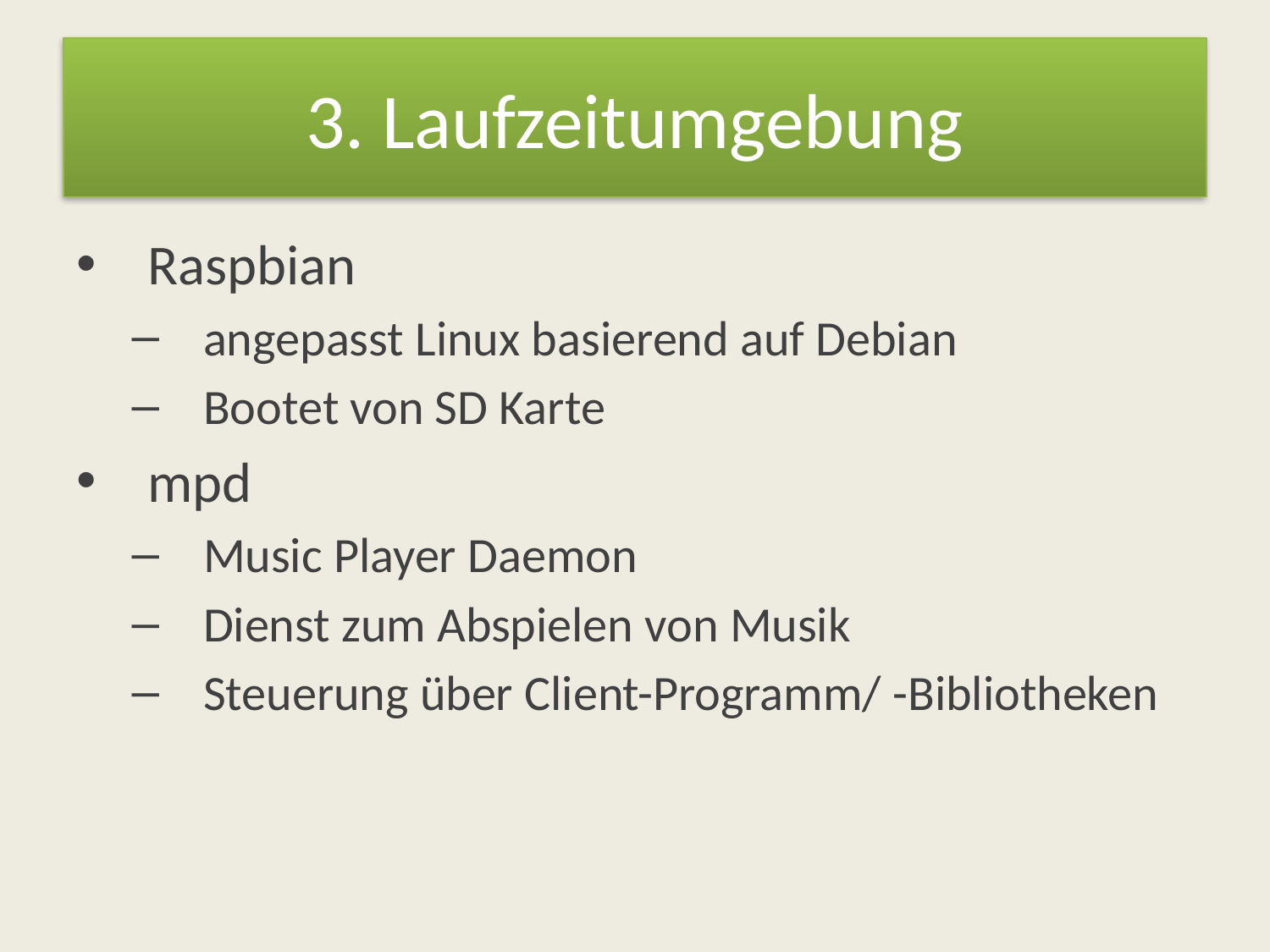

# 3. Laufzeitumgebung
Raspbian
angepasst Linux basierend auf Debian
Bootet von SD Karte
mpd
Music Player Daemon
Dienst zum Abspielen von Musik
Steuerung über Client-Programm/ -Bibliotheken